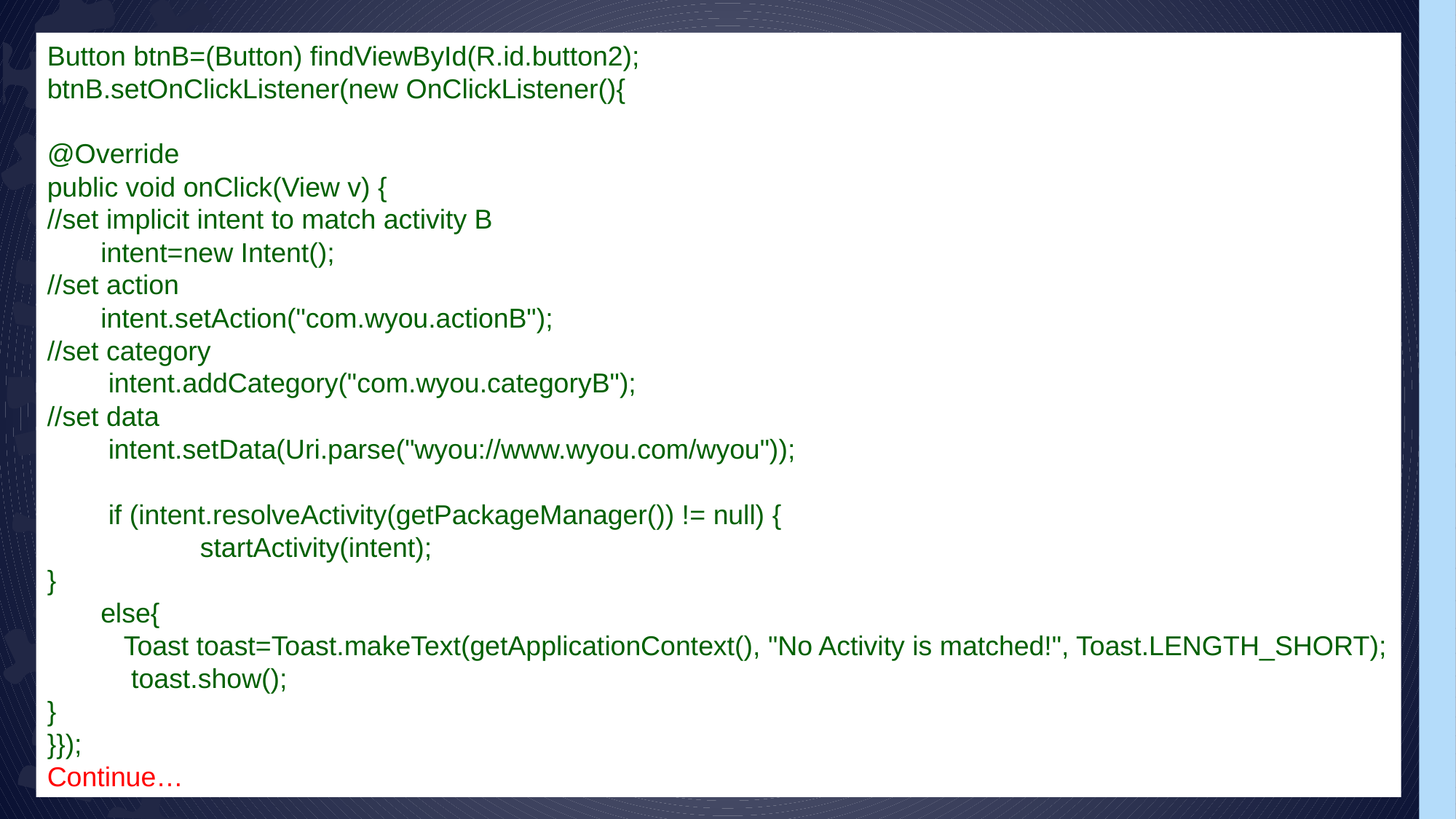

Button btnB=(Button) findViewById(R.id.button2);
btnB.setOnClickListener(new OnClickListener(){

@Override
public void onClick(View v) {
//set implicit intent to match activity B
       intent=new Intent();
//set action
       intent.setAction("com.wyou.actionB");
//set category
        intent.addCategory("com.wyou.categoryB");
//set data
        intent.setData(Uri.parse("wyou://www.wyou.com/wyou"));

        if (intent.resolveActivity(getPackageManager()) != null) {
                    startActivity(intent);
}
       else{
          Toast toast=Toast.makeText(getApplicationContext(), "No Activity is matched!", Toast.LENGTH_SHORT);
           toast.show();
}
}});
Continue…